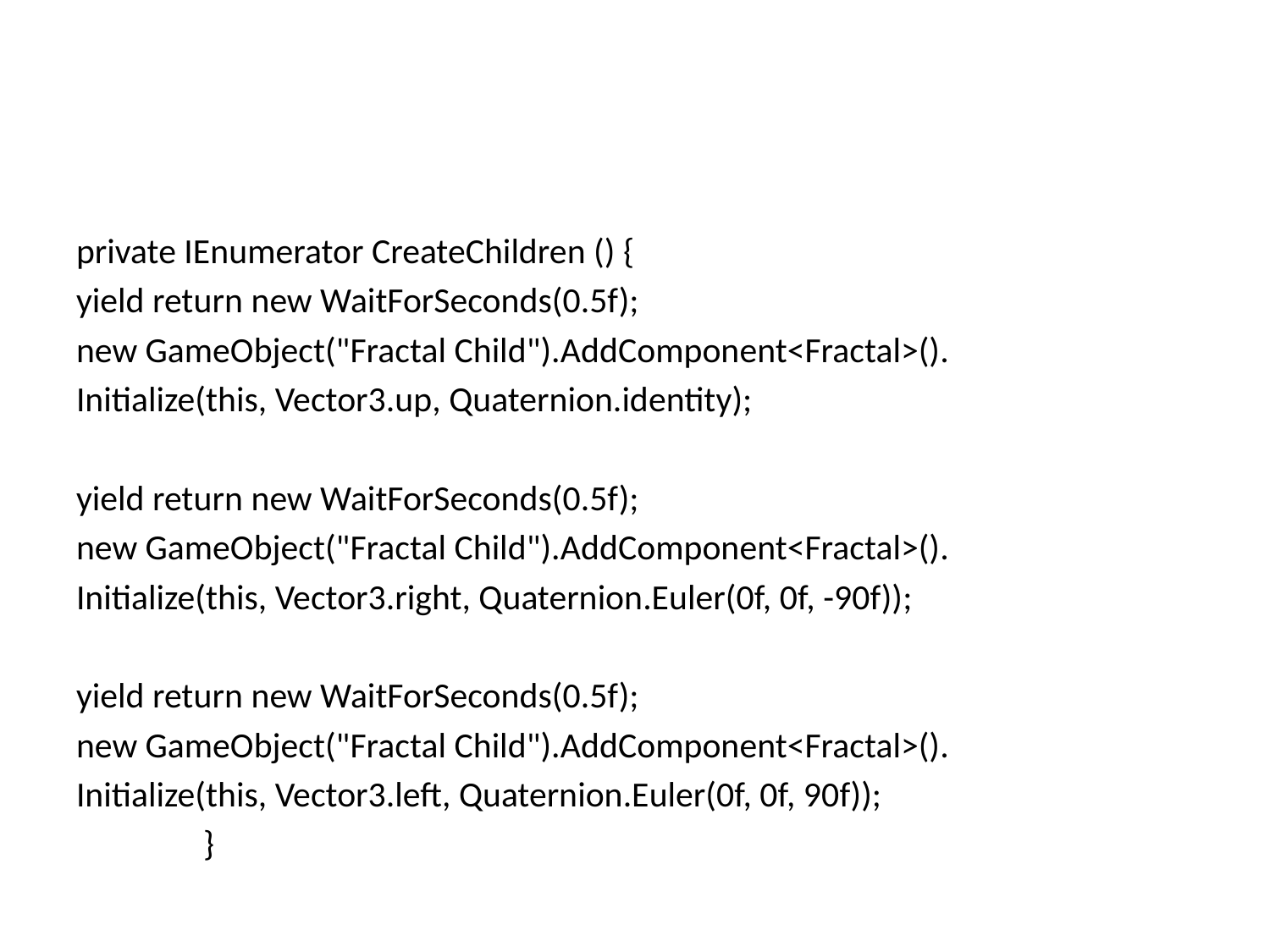

#
private IEnumerator CreateChildren () {
yield return new WaitForSeconds(0.5f);
new GameObject("Fractal Child").AddComponent<Fractal>().
Initialize(this, Vector3.up, Quaternion.identity);

yield return new WaitForSeconds(0.5f);
new GameObject("Fractal Child").AddComponent<Fractal>().
Initialize(this, Vector3.right, Quaternion.Euler(0f, 0f, -90f));

yield return new WaitForSeconds(0.5f);
new GameObject("Fractal Child").AddComponent<Fractal>().
Initialize(this, Vector3.left, Quaternion.Euler(0f, 0f, 90f));
	}